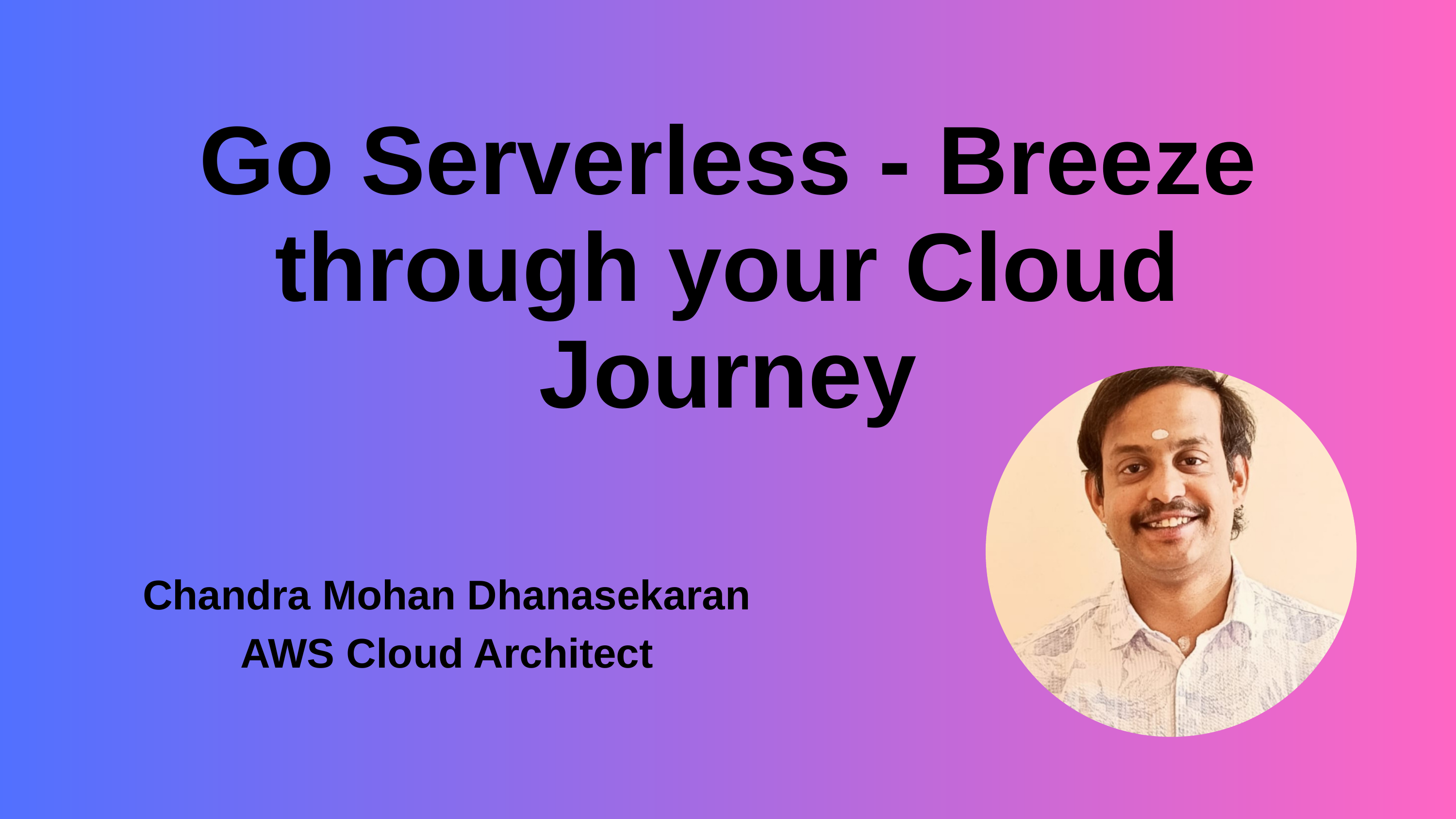

Go Serverless - Breeze through your Cloud Journey

Chandra Mohan Dhanasekaran
AWS Cloud Architect